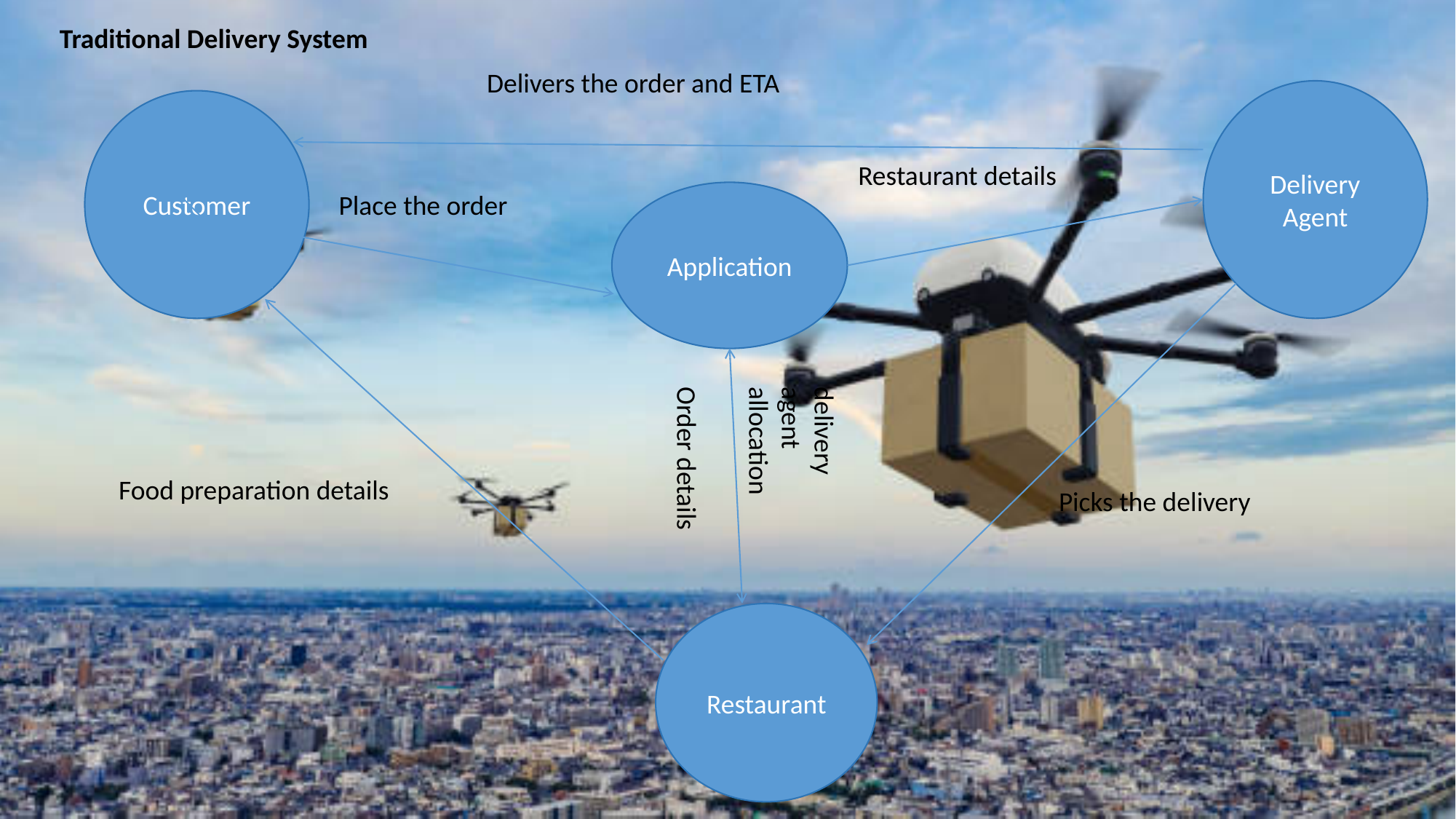

Traditional Delivery System
Delivers the order and ETA
Delivery Agent
Customer
Restaurant details

Place the order
Application
Order details
delivery agent allocation
Food preparation details

Picks the delivery
Restaurant